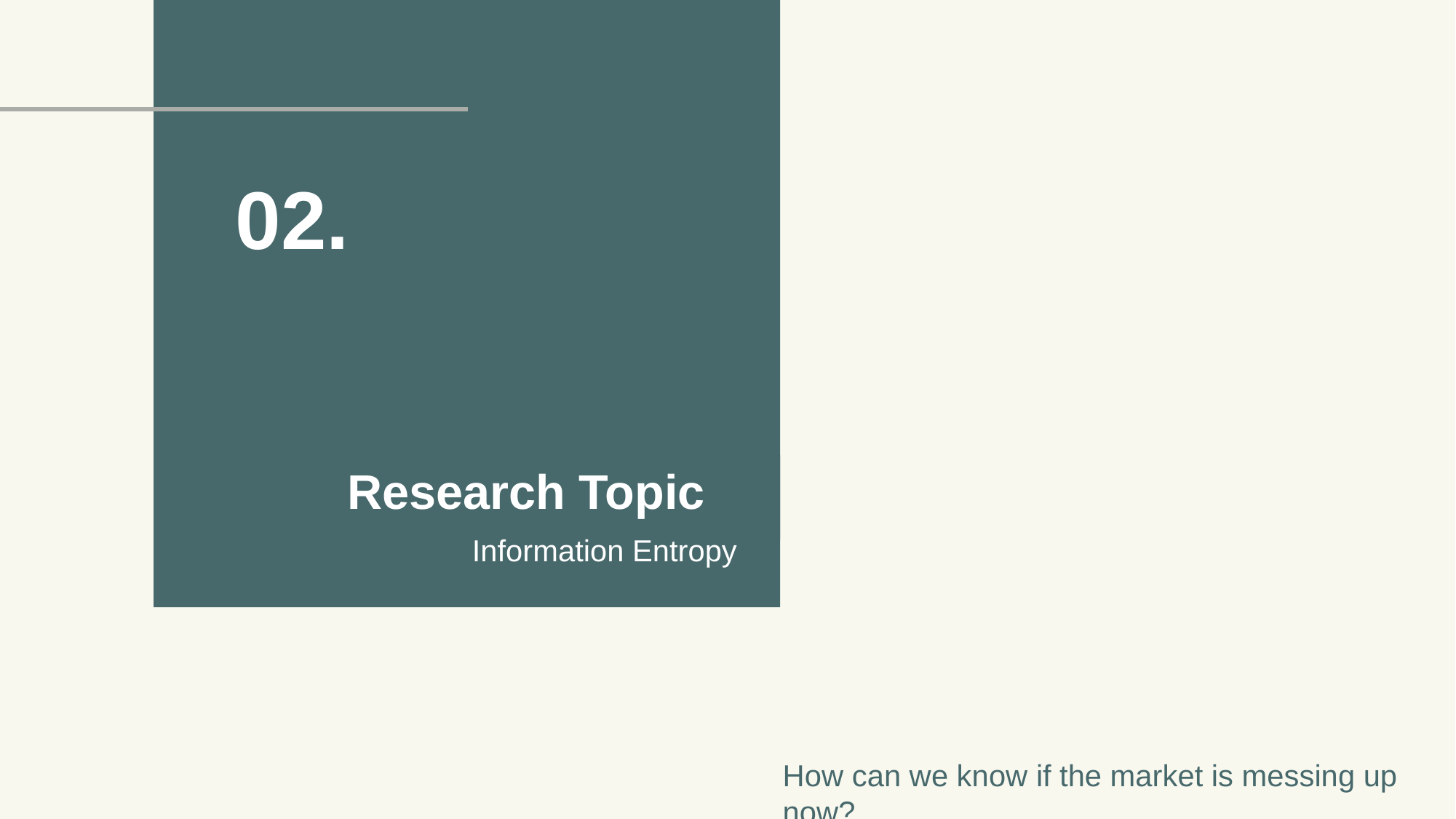

02.

Research Topic
Information Entropy
How can we know if the market is messing up now?